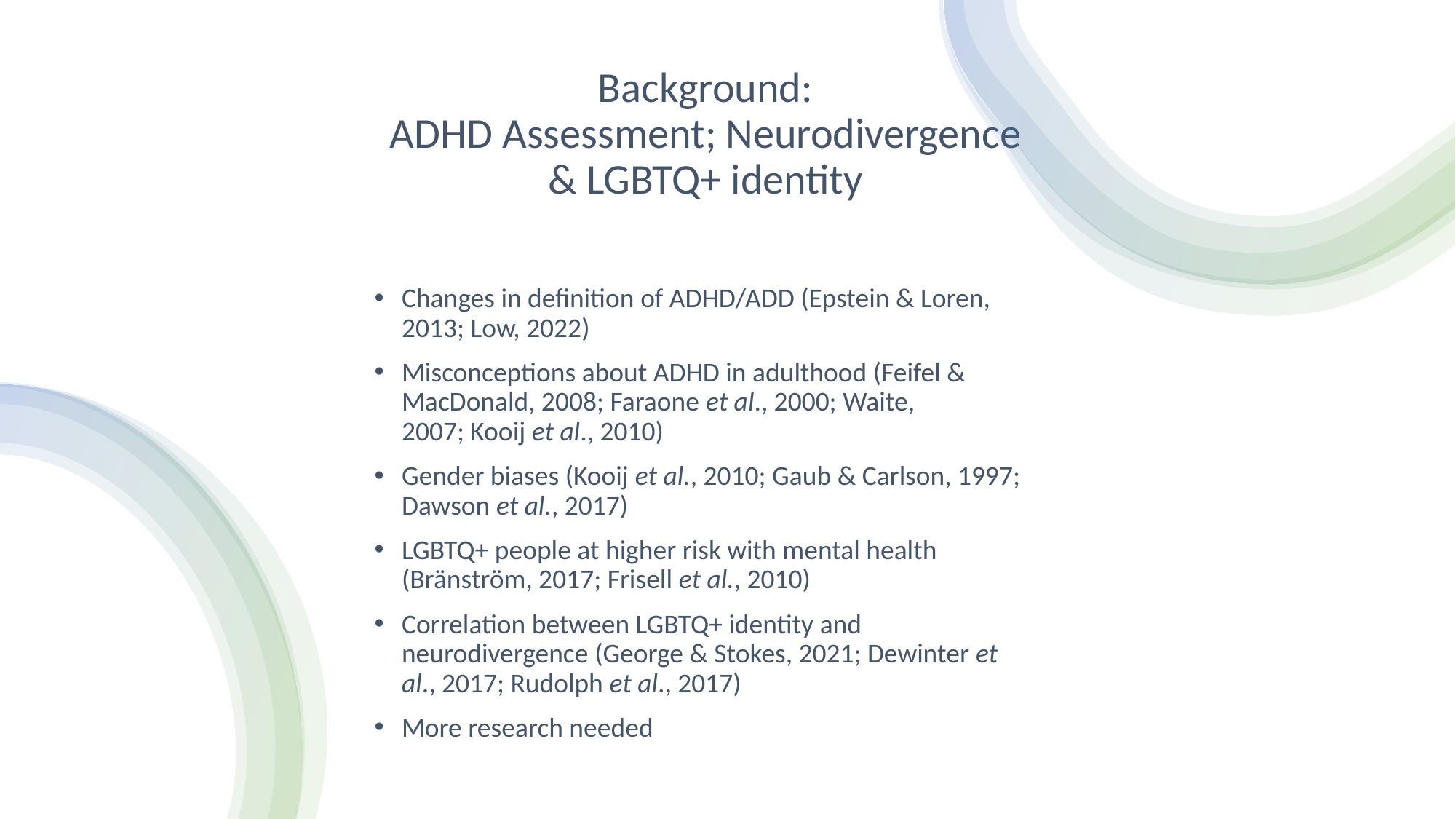

# Background: ADHD Assessment; Neurodivergence & LGBTQ+ identity
Changes in definition of ADHD/ADD (Epstein & Loren, 2013; Low, 2022)
Misconceptions about ADHD in adulthood (Feifel & MacDonald, 2008; Faraone et al., 2000; Waite, 2007; Kooij et al., 2010)
Gender biases (Kooij et al., 2010; Gaub & Carlson, 1997; Dawson et al., 2017)
LGBTQ+ people at higher risk with mental health (Bränström, 2017; Frisell et al., 2010)
Correlation between LGBTQ+ identity and neurodivergence (George & Stokes, 2021; Dewinter et al., 2017; Rudolph et al., 2017)
More research needed